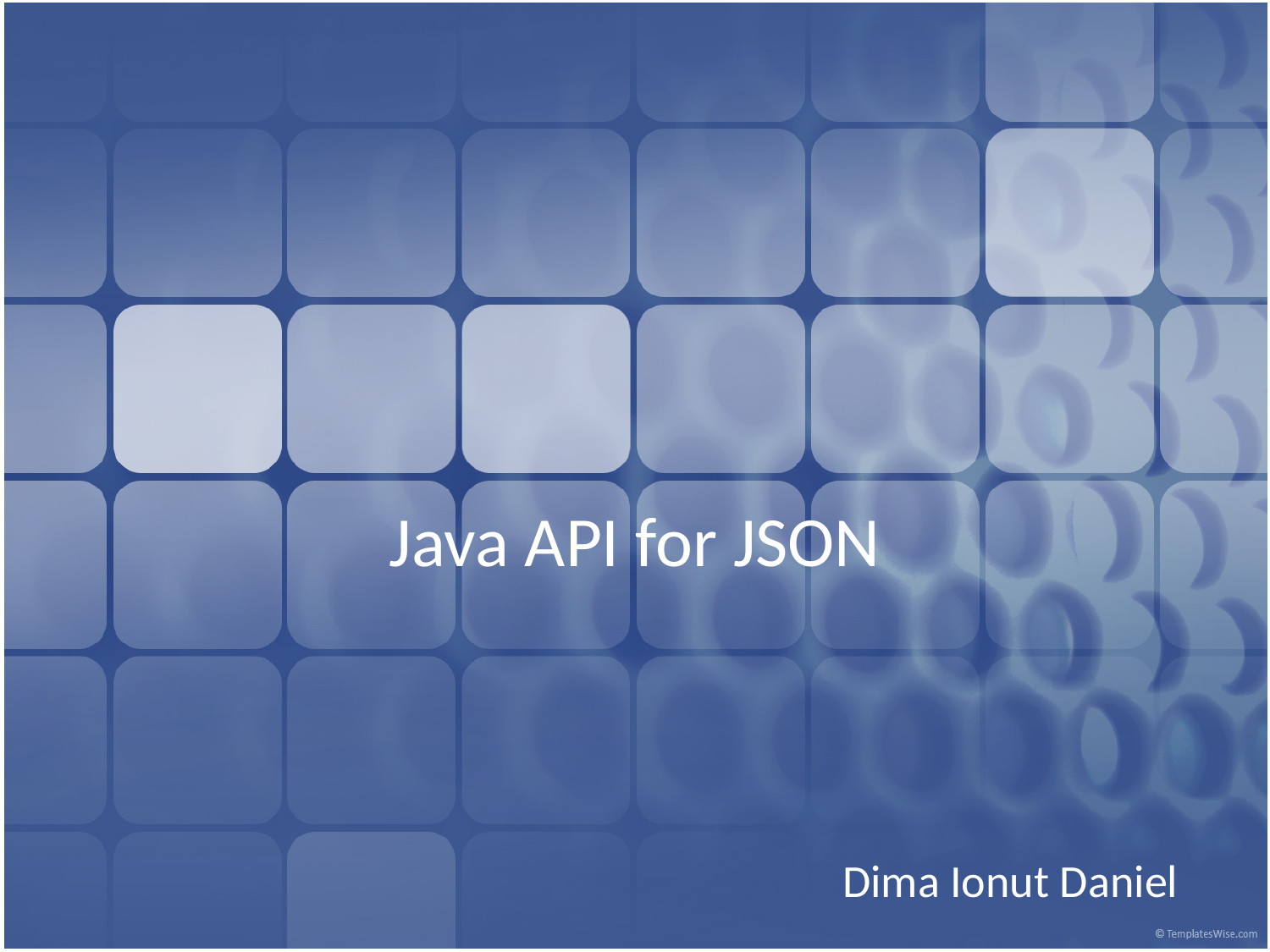

# Java API for JSON
Dima Ionut Daniel